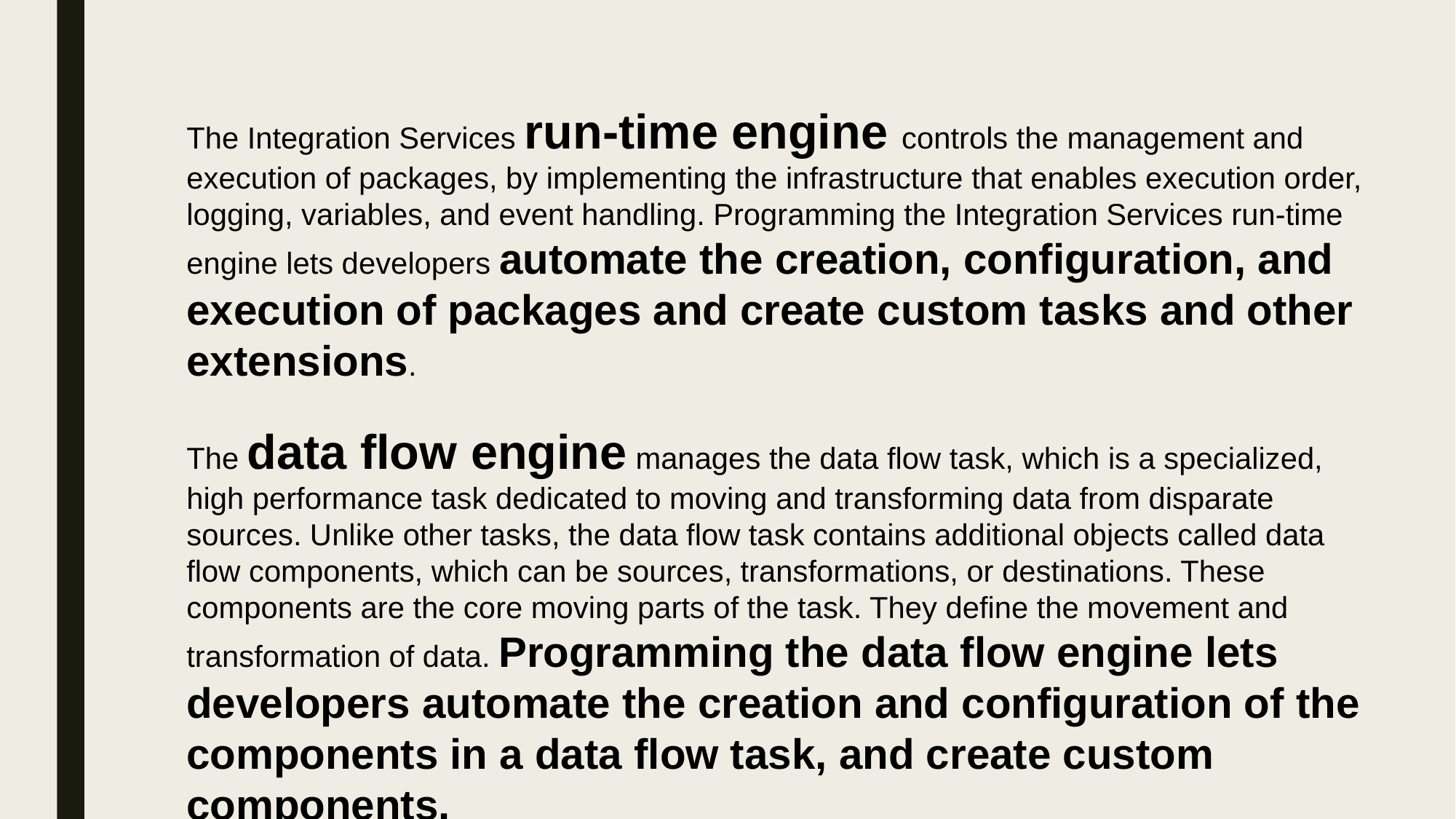

The Integration Services run-time engine controls the management and execution of packages, by implementing the infrastructure that enables execution order, logging, variables, and event handling. Programming the Integration Services run-time engine lets developers automate the creation, configuration, and execution of packages and create custom tasks and other extensions.

The data flow engine manages the data flow task, which is a specialized, high performance task dedicated to moving and transforming data from disparate sources. Unlike other tasks, the data flow task contains additional objects called data flow components, which can be sources, transformations, or destinations. These components are the core moving parts of the task. They define the movement and transformation of data. Programming the data flow engine lets developers automate the creation and configuration of the components in a data flow task, and create custom components.